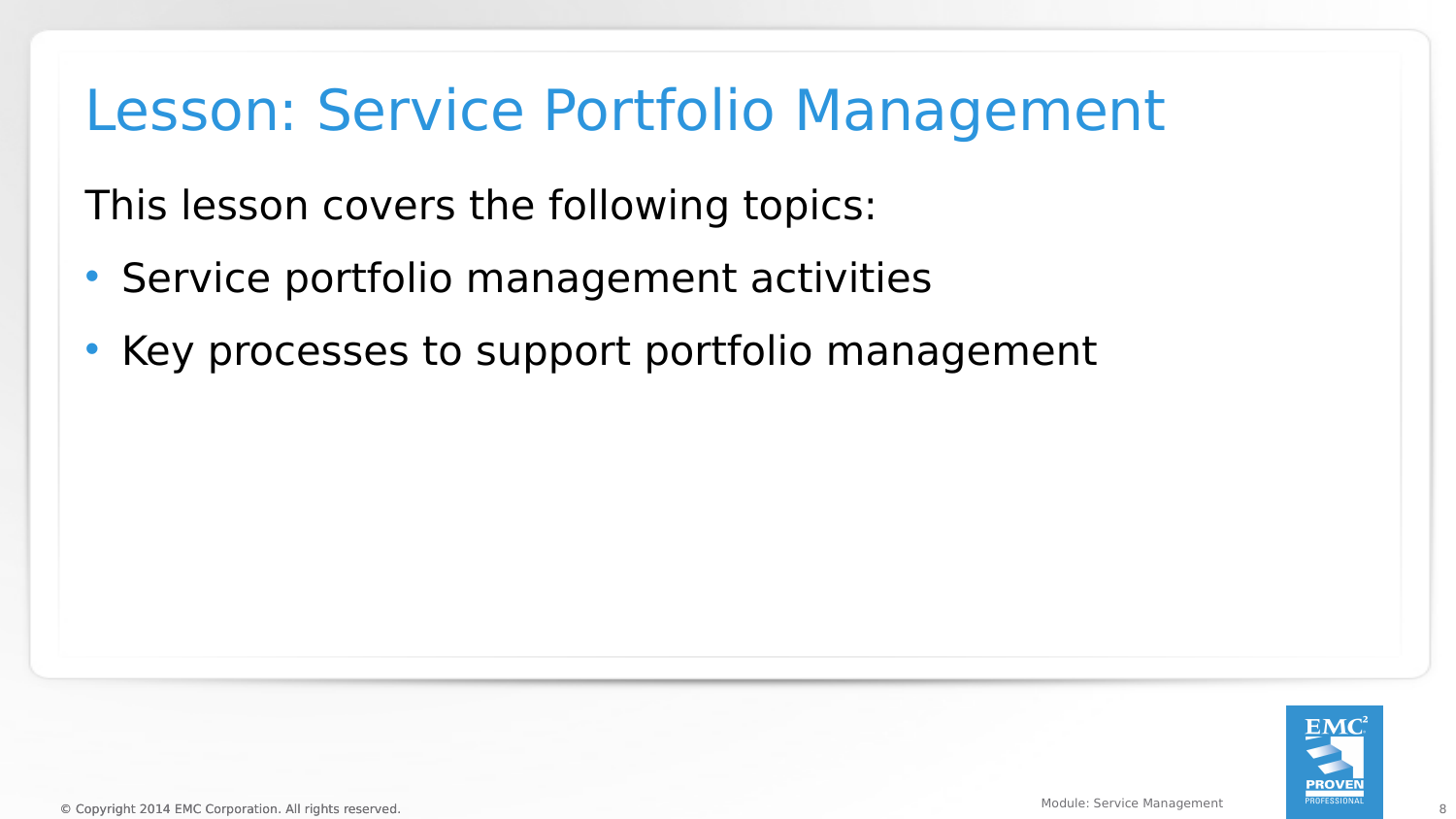

# Lesson: Service Portfolio Management
This lesson covers the following topics:
Service portfolio management activities
Key processes to support portfolio management
Module: Service Management